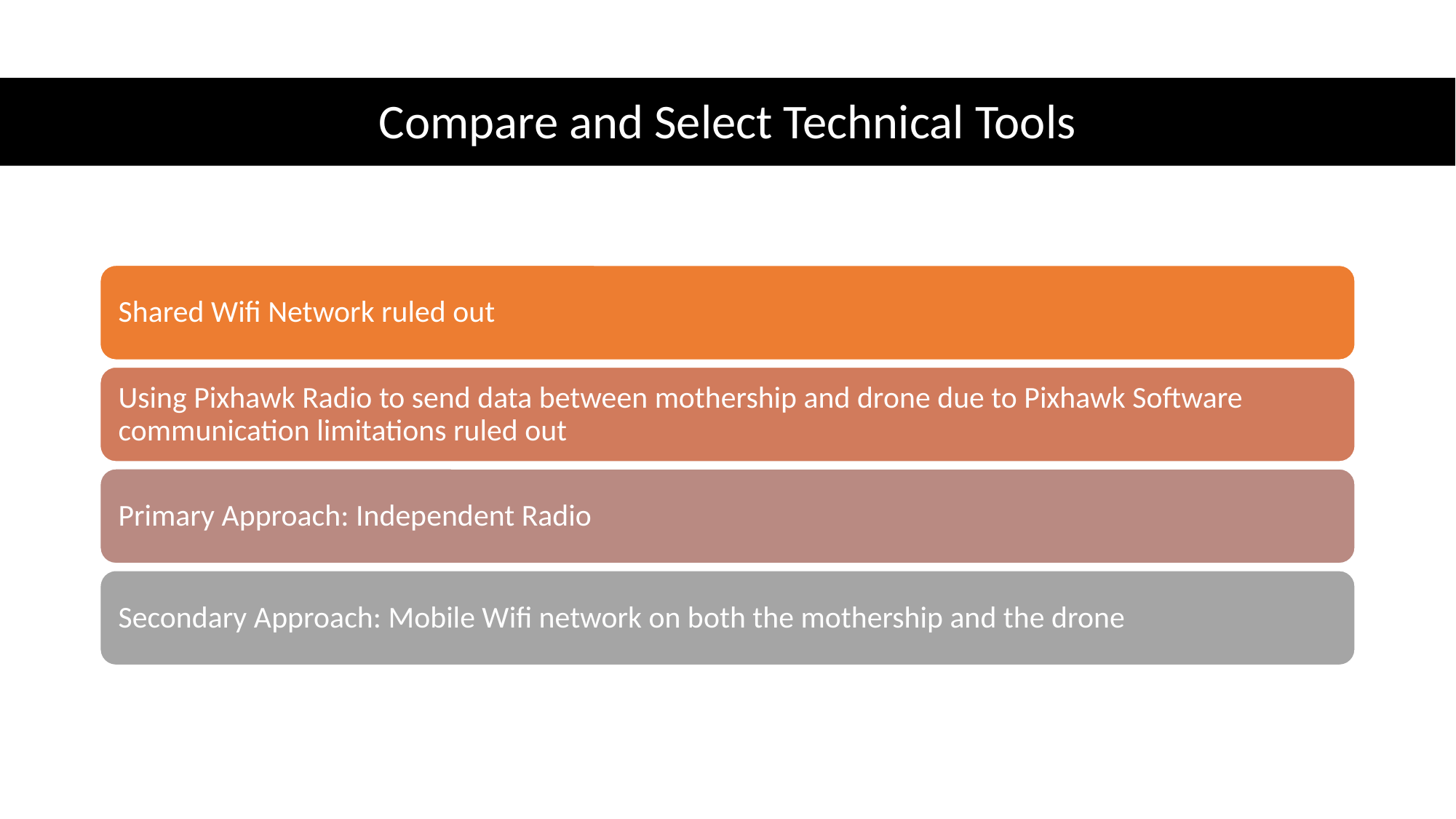

# Compare and Select Technical Tools
Shared Wifi Network ruled out
Using Pixhawk Radio to send data between mothership and drone due to Pixhawk Software communication limitations ruled out
Primary Approach: Independent Radio
Secondary Approach: Mobile Wifi network on both the mothership and the drone